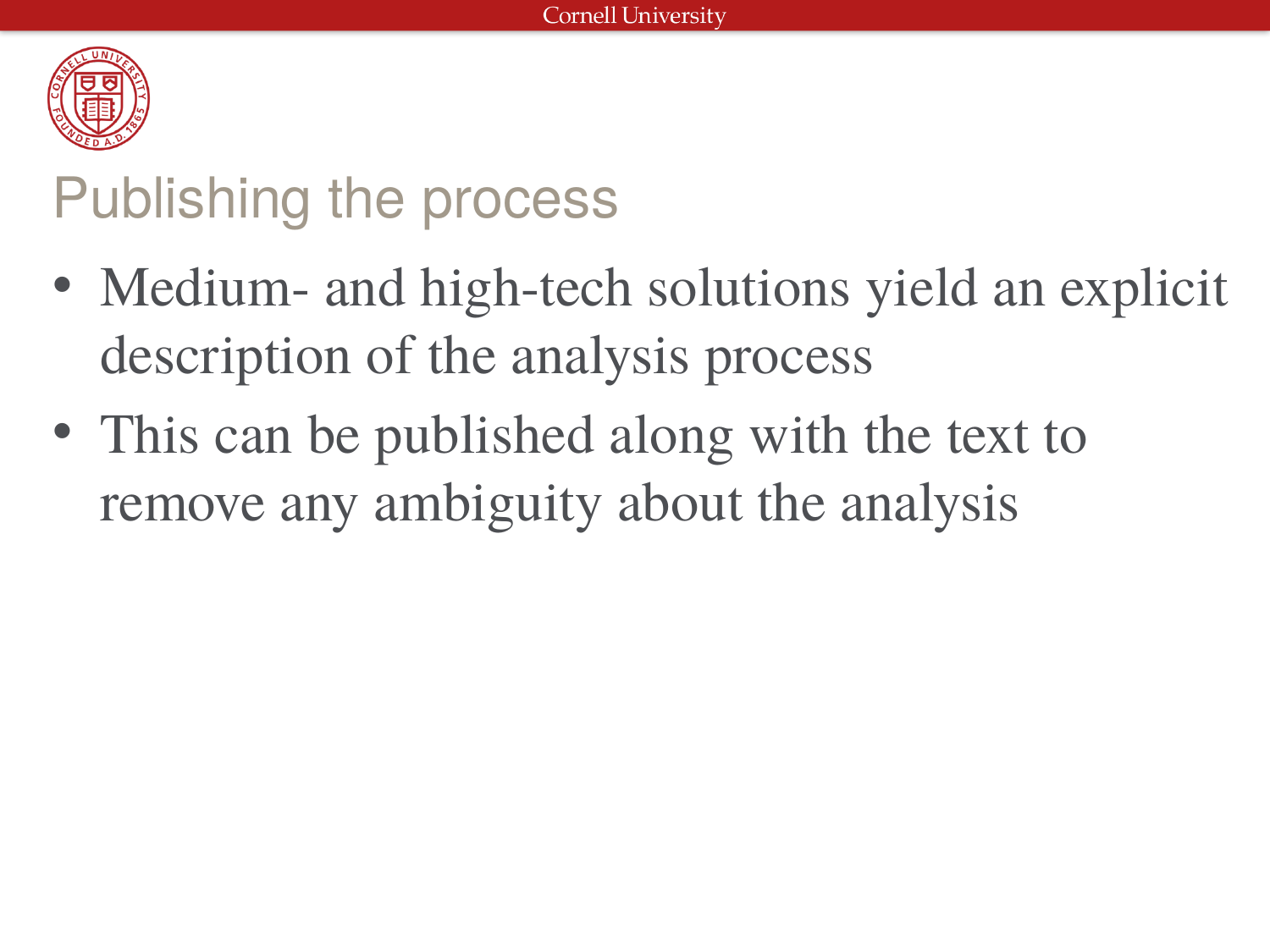

# Publishing the process
Medium- and high-tech solutions yield an explicit description of the analysis process
This can be published along with the text to remove any ambiguity about the analysis